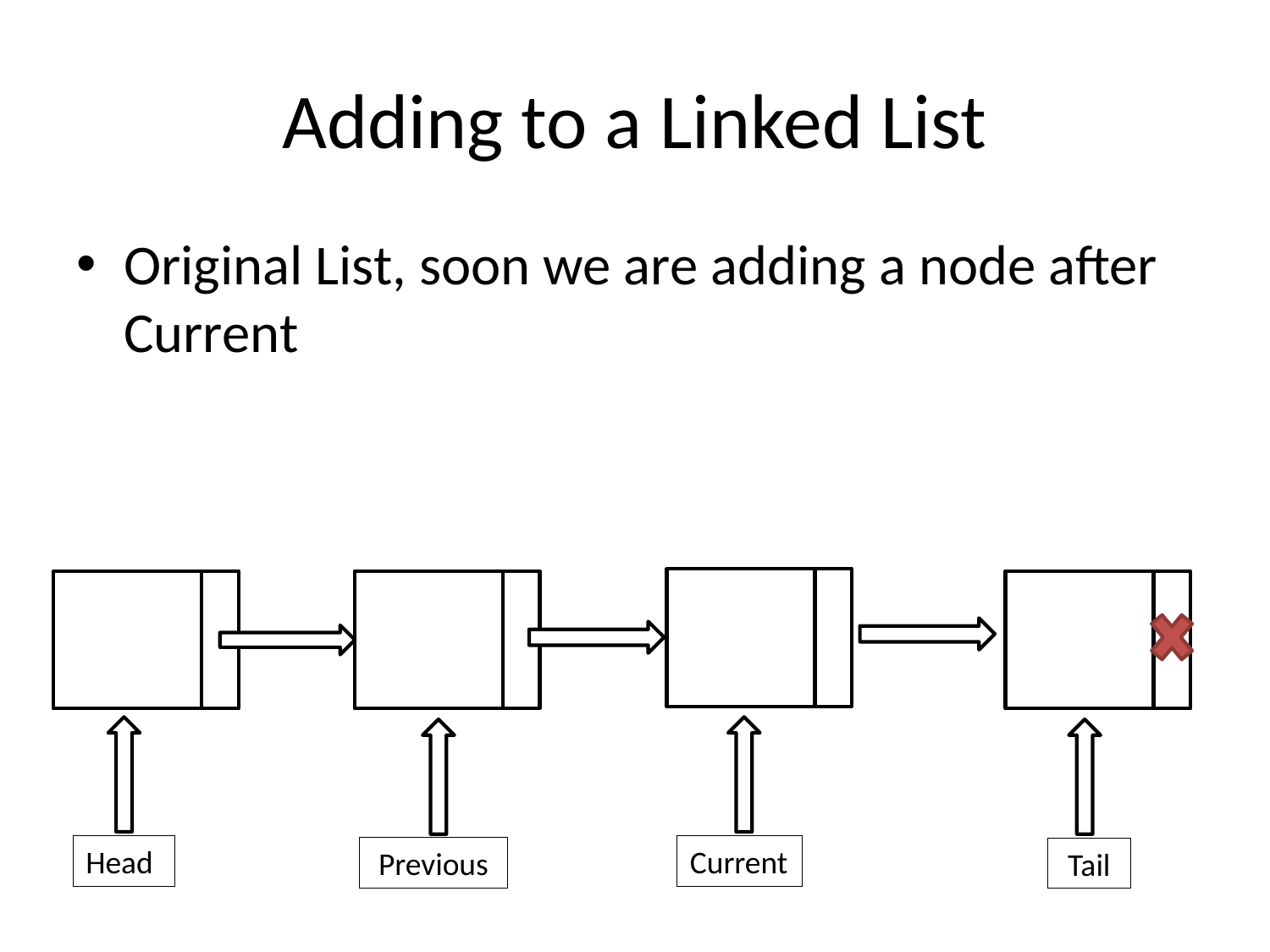

# Adding to a Linked List
Original List, soon we are adding a node after Current

Head
Current
Previous
Tail